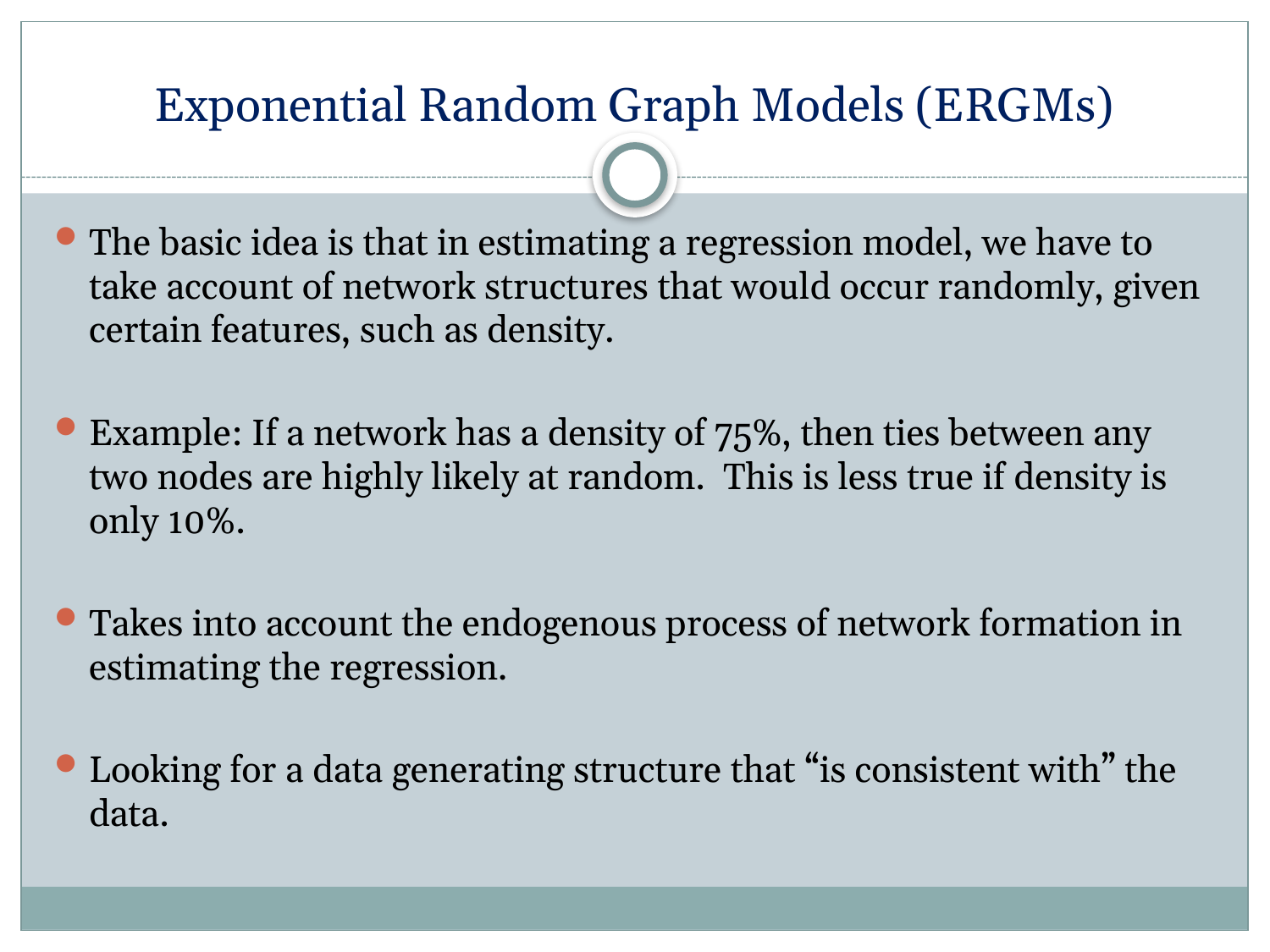

# Exponential Random Graph Models (ERGMs)
The basic idea is that in estimating a regression model, we have to take account of network structures that would occur randomly, given certain features, such as density.

Example: If a network has a density of 75%, then ties between any two nodes are highly likely at random.  This is less true if density is only 10%.

Takes into account the endogenous process of network formation in estimating the regression.

Looking for a data generating structure that “is consistent with” the data.